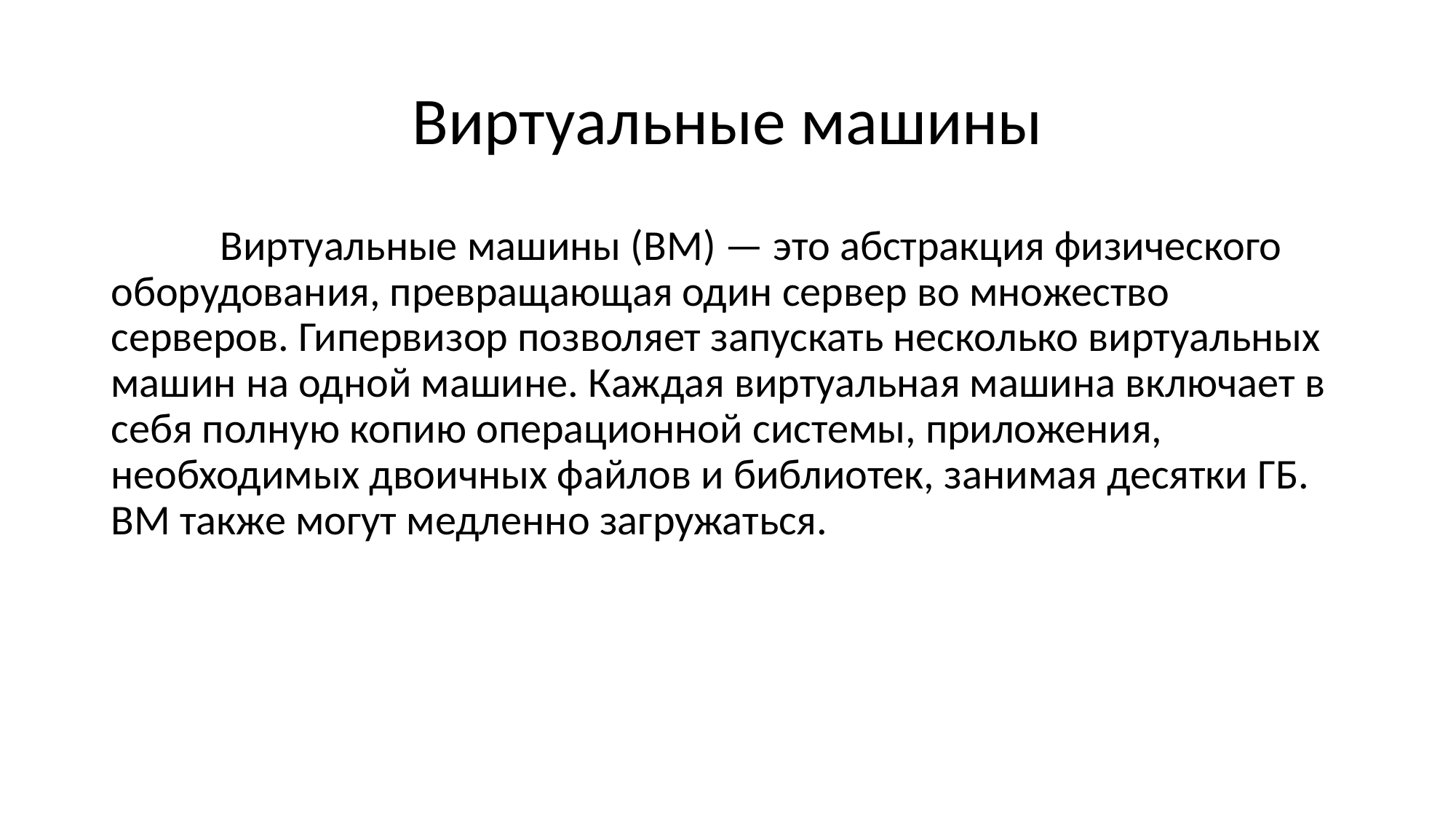

# Виртуальные машины
	Виртуальные машины (ВМ) — это абстракция физического оборудования, превращающая один сервер во множество серверов. Гипервизор позволяет запускать несколько виртуальных машин на одной машине. Каждая виртуальная машина включает в себя полную копию операционной системы, приложения, необходимых двоичных файлов и библиотек, занимая десятки ГБ. ВМ также могут медленно загружаться.